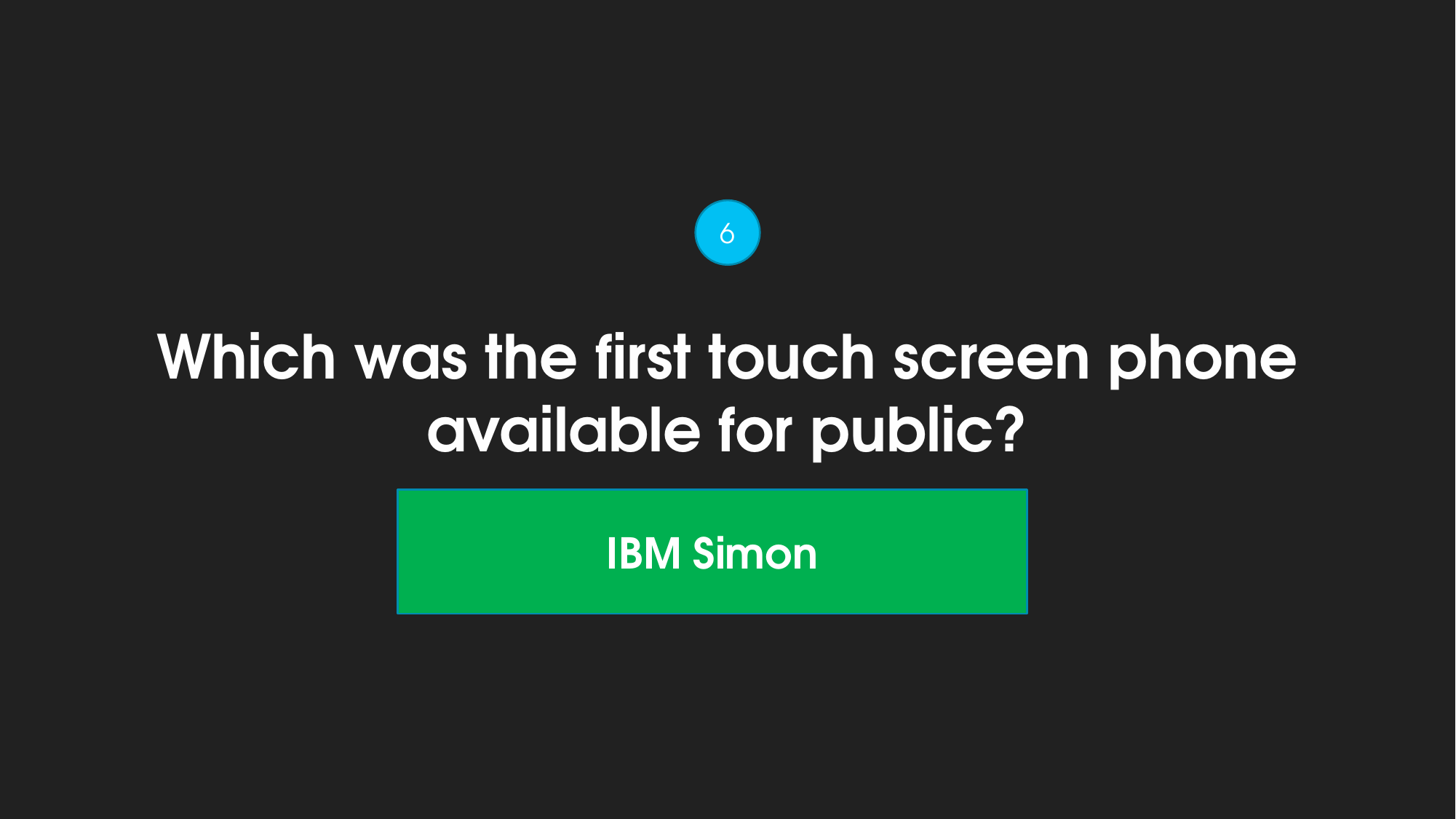

6
Which was the first touch screen phone available for public?

IBM Simon